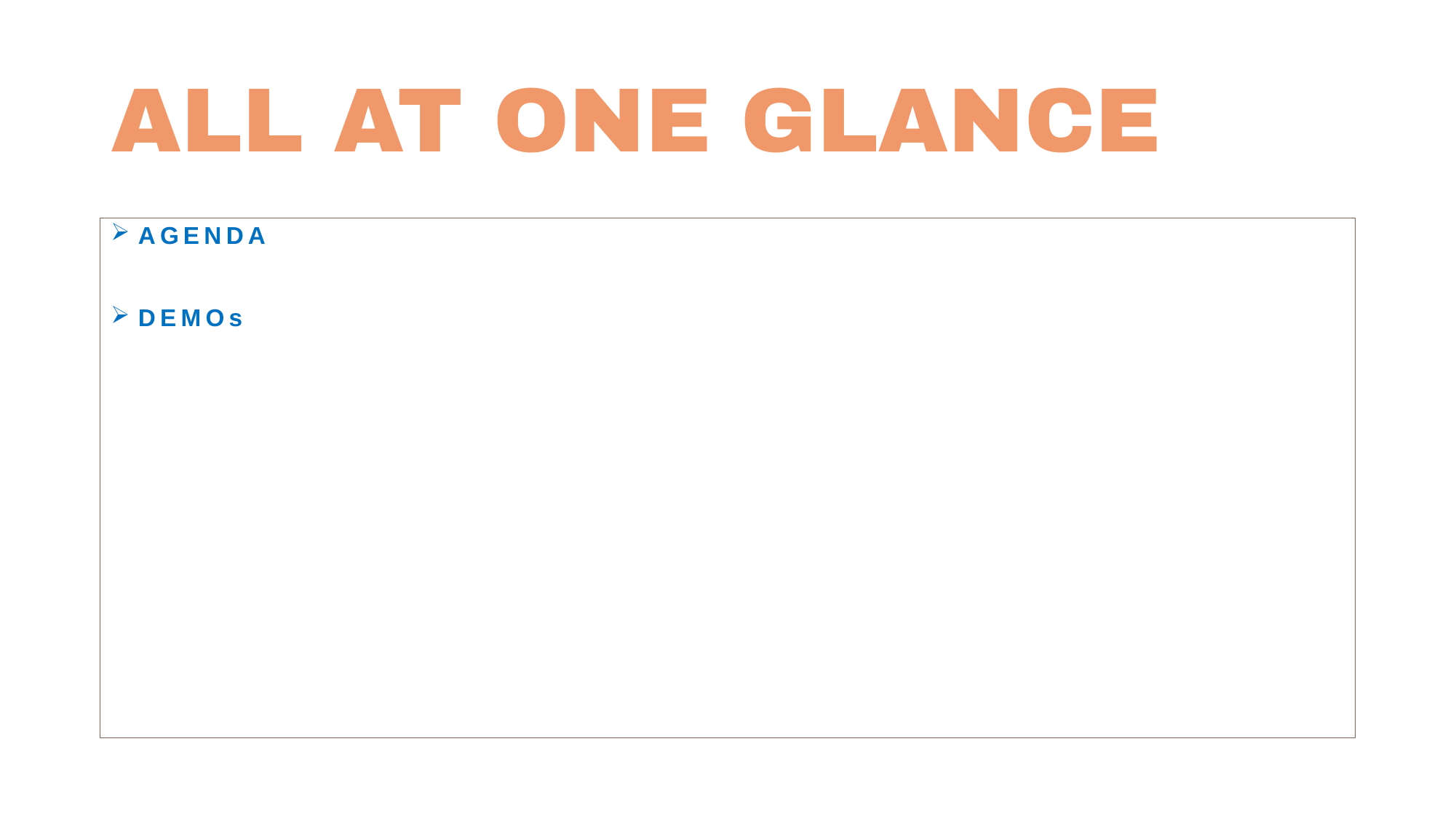

# ALL AT ONE GLANCE
AGENDA

DEMOs